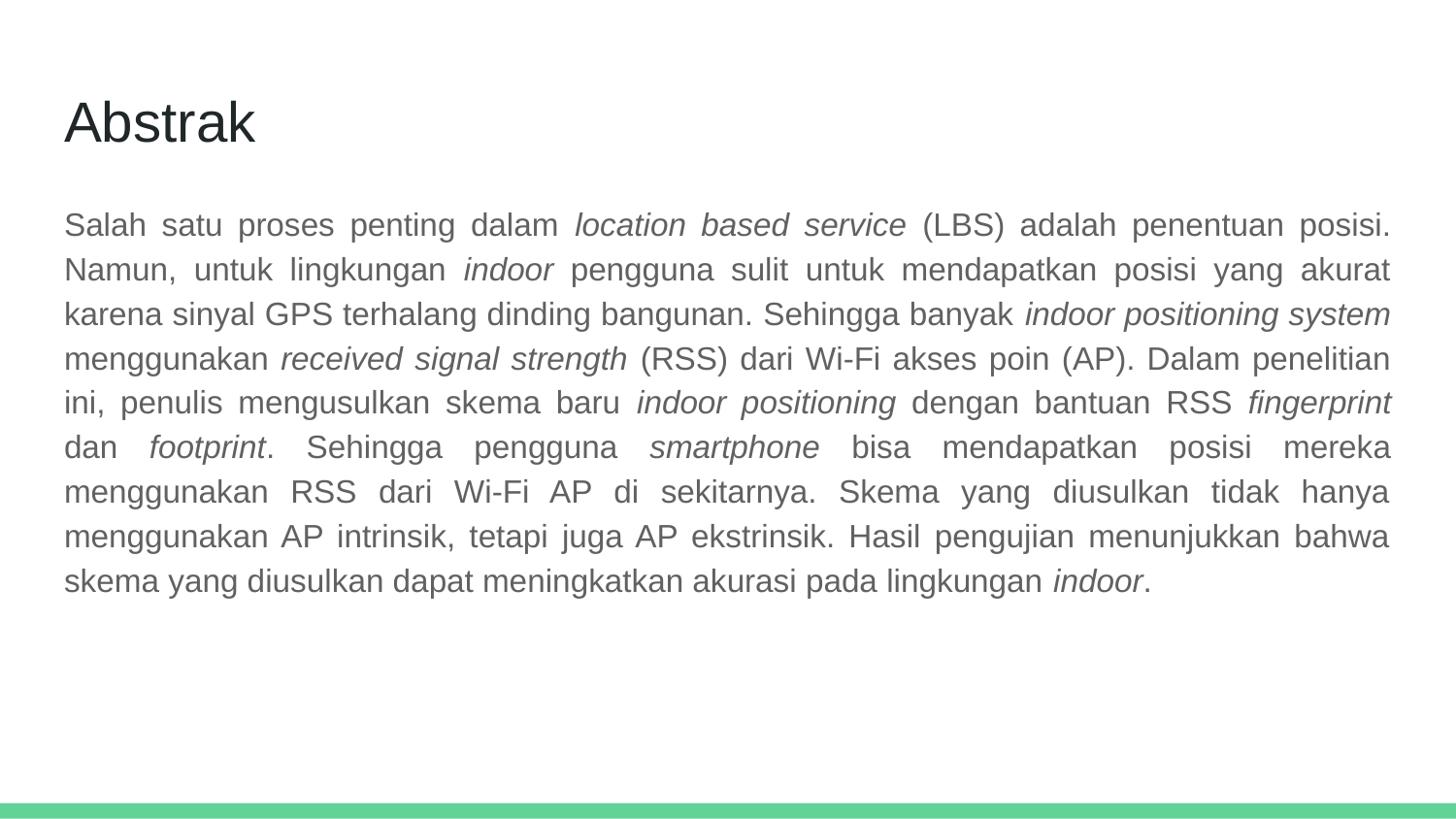

# Abstrak
Salah satu proses penting dalam location based service (LBS) adalah penentuan posisi. Namun, untuk lingkungan indoor pengguna sulit untuk mendapatkan posisi yang akurat karena sinyal GPS terhalang dinding bangunan. Sehingga banyak indoor positioning system menggunakan received signal strength (RSS) dari Wi-Fi akses poin (AP). Dalam penelitian ini, penulis mengusulkan skema baru indoor positioning dengan bantuan RSS fingerprint dan footprint. Sehingga pengguna smartphone bisa mendapatkan posisi mereka menggunakan RSS dari Wi-Fi AP di sekitarnya. Skema yang diusulkan tidak hanya menggunakan AP intrinsik, tetapi juga AP ekstrinsik. Hasil pengujian menunjukkan bahwa skema yang diusulkan dapat meningkatkan akurasi pada lingkungan indoor.